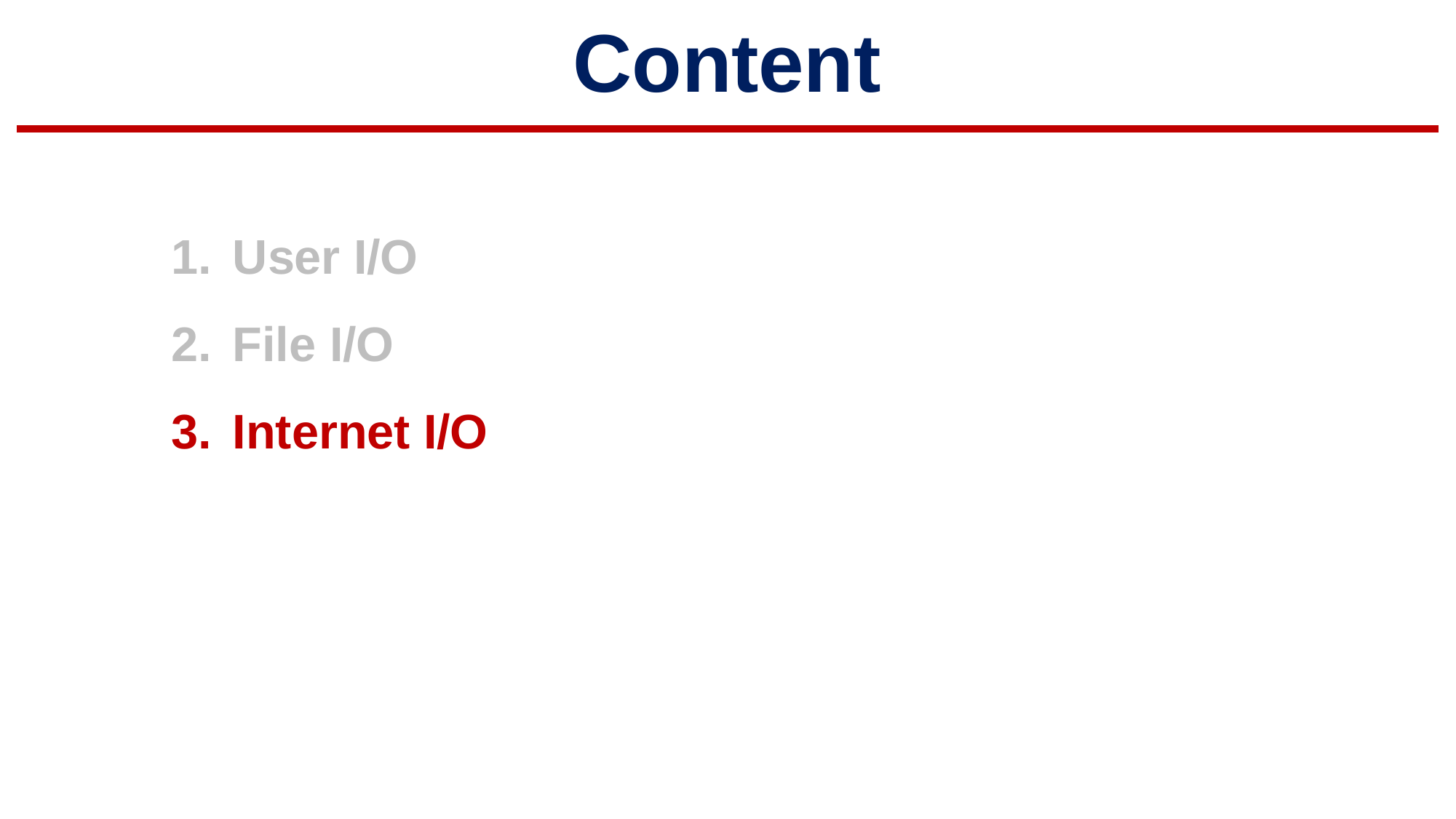

# Content
User I/O
File I/O
Internet I/O